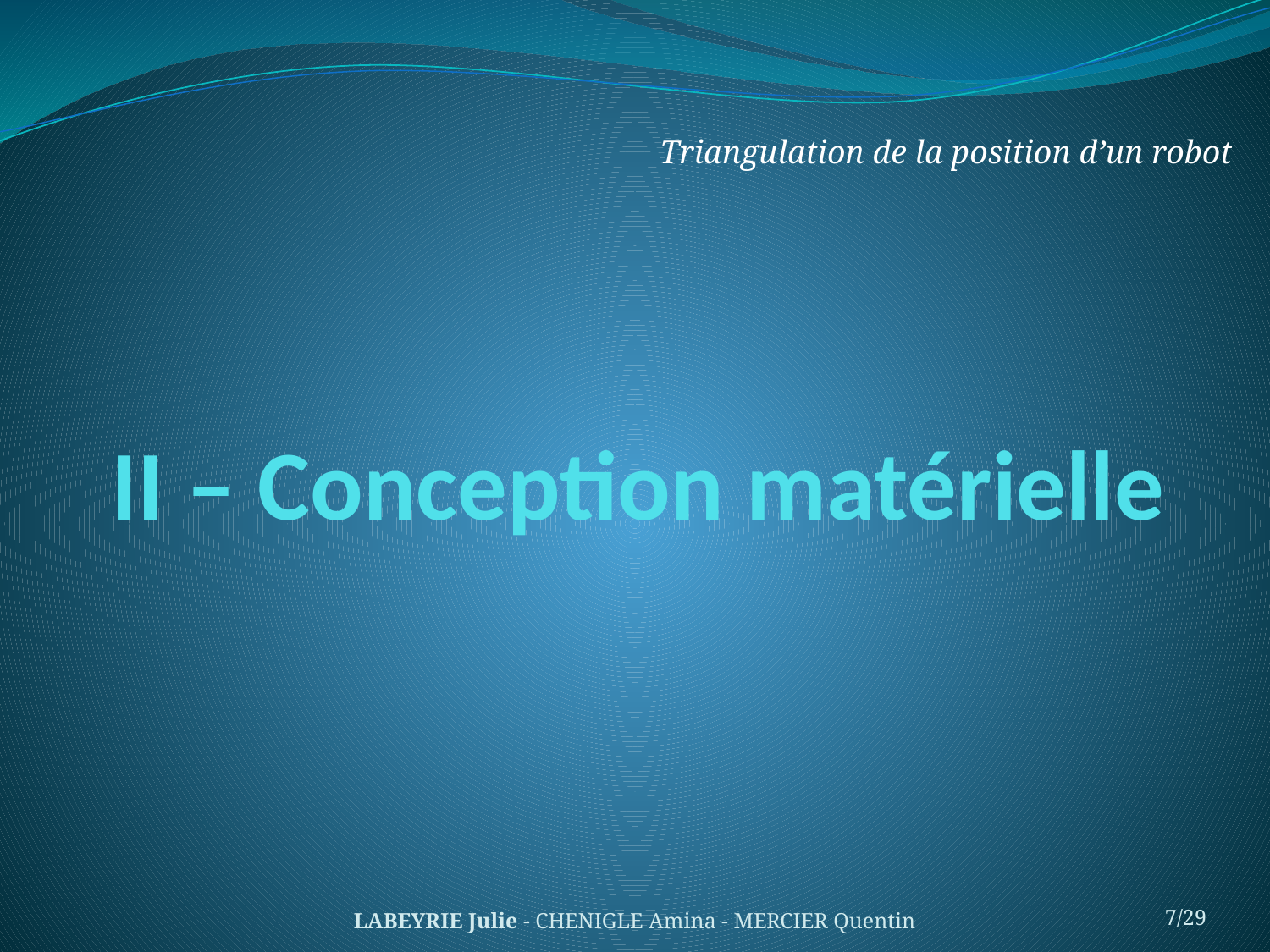

Triangulation de la position d’un robot

# II – Conception matérielle
LABEYRIE Julie - CHENIGLE Amina - MERCIER Quentin
7/29